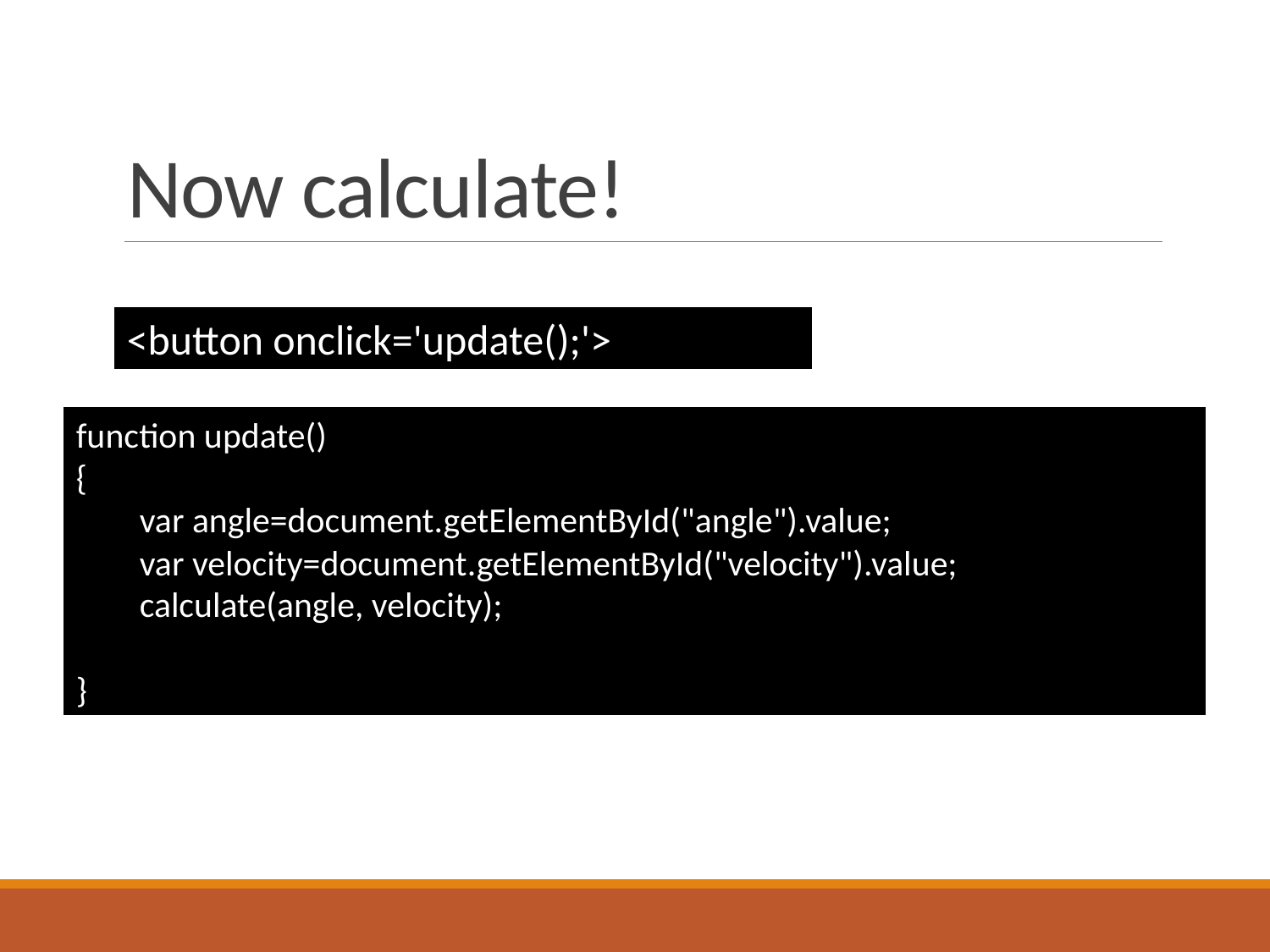

# Now calculate!

<button onclick='update();'>
function update()
{
var angle=document.getElementById("angle").value;
var velocity=document.getElementById("velocity").value;
calculate(angle, velocity);

}